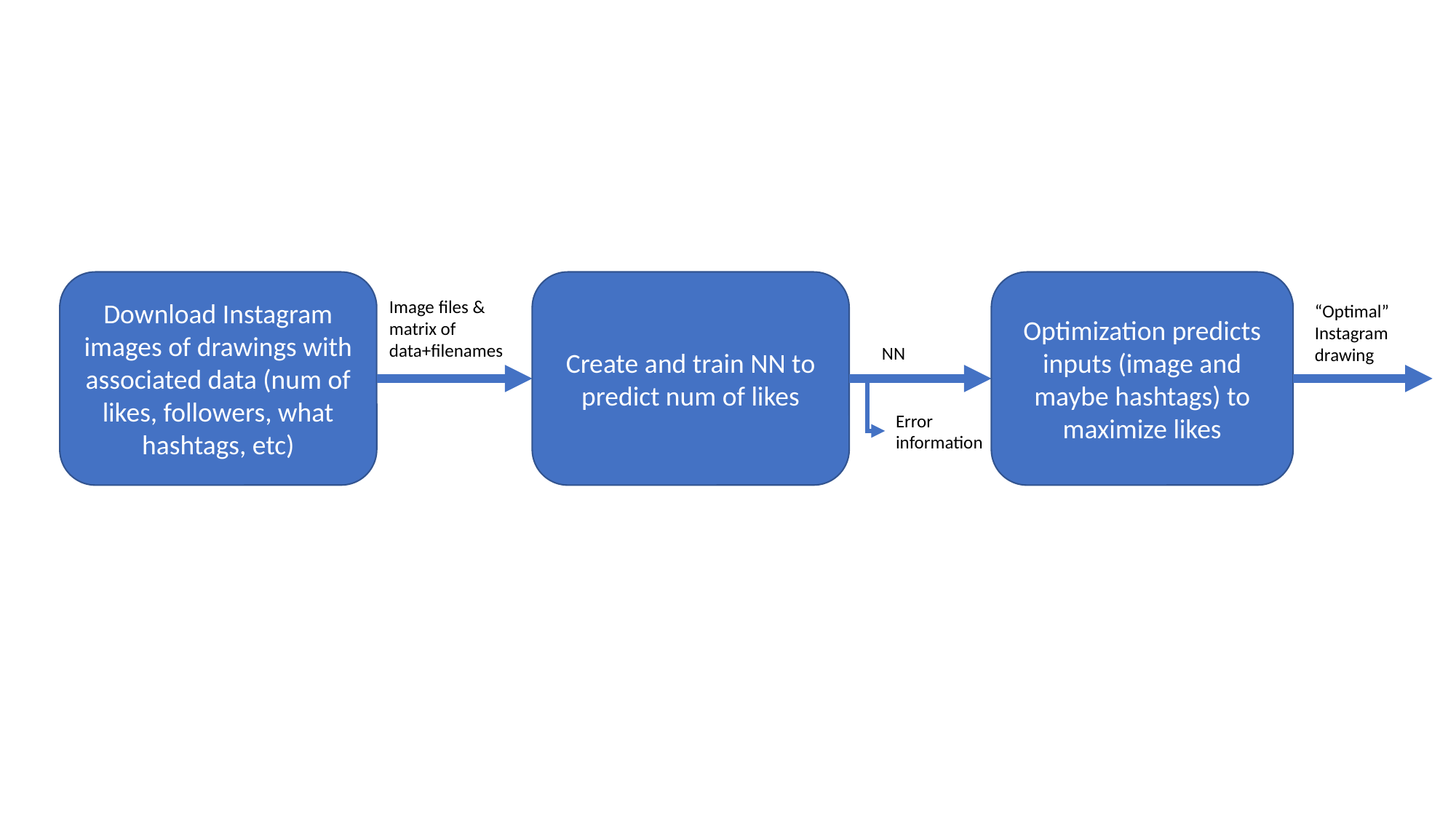

Download Instagram images of drawings with associated data (num of likes, followers, what hashtags, etc)
Create and train NN to predict num of likes
Optimization predicts inputs (image and maybe hashtags) to maximize likes
Image files & matrix of data+filenames
“Optimal” Instagram drawing
NN
Error information